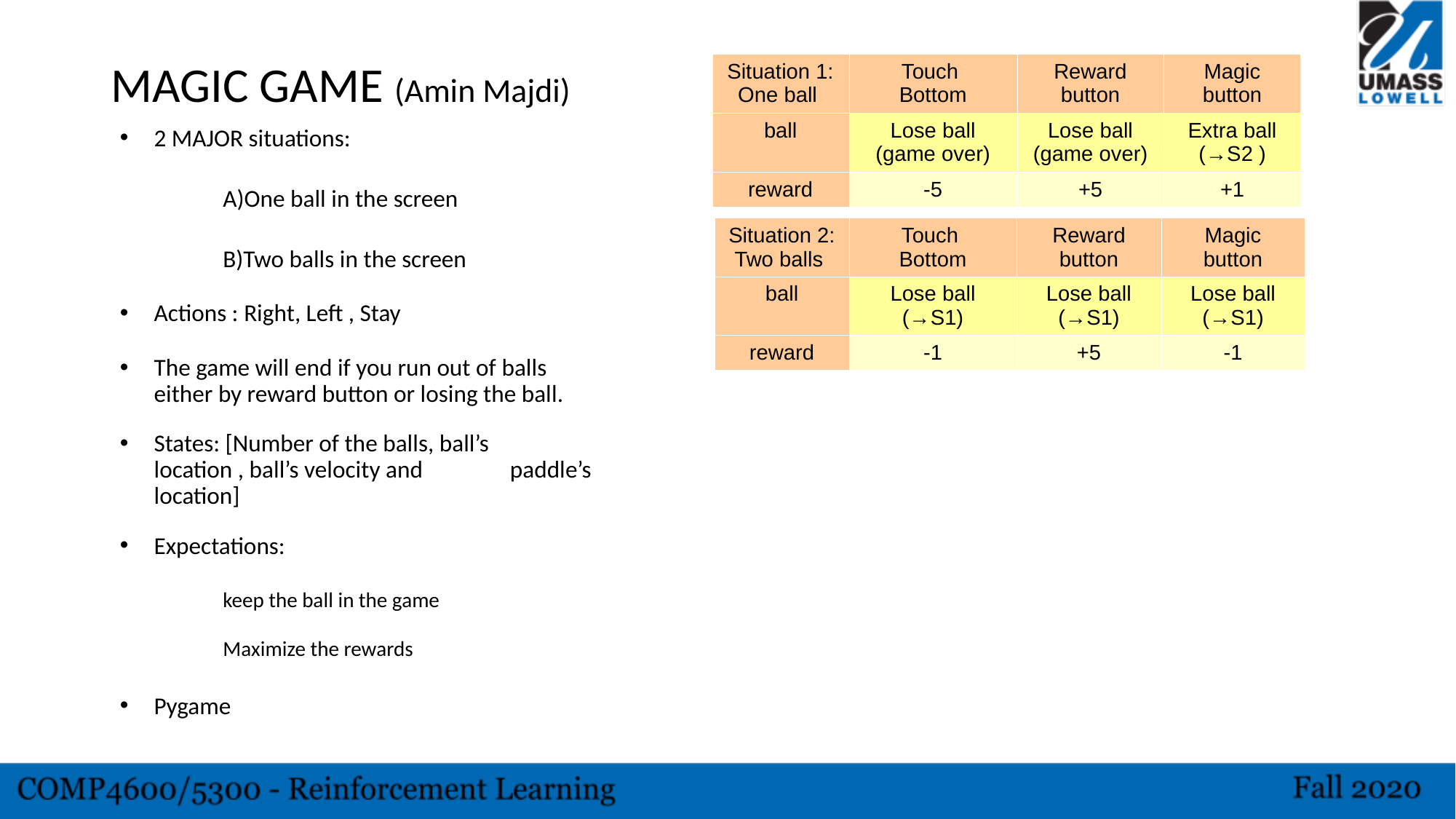

| Situation 1: One ball | Touch Bottom | Reward button | Magic button |
| --- | --- | --- | --- |
| ball | Lose ball (game over) | Lose ball (game over) | Extra ball (→S2 ) |
| reward | -5 | +5 | +1 |
MAGIC GAME (Amin Majdi)
2 MAJOR situations:
A)One ball in the screen
B)Two balls in the screen
Actions : Right, Left , Stay
The game will end if you run out of balls either by reward button or losing the ball.
States: [Number of the balls, ball’s                   location , ball’s velocity and                paddle’s location]
Expectations:
keep the ball in the game
Maximize the rewards
Pygame

| Situation 2: Two balls | Touch Bottom | Reward button | Magic button |
| --- | --- | --- | --- |
| ball | Lose ball (→S1) | Lose ball (→S1) | Lose ball (→S1) |
| reward | -1 | +5 | -1 |